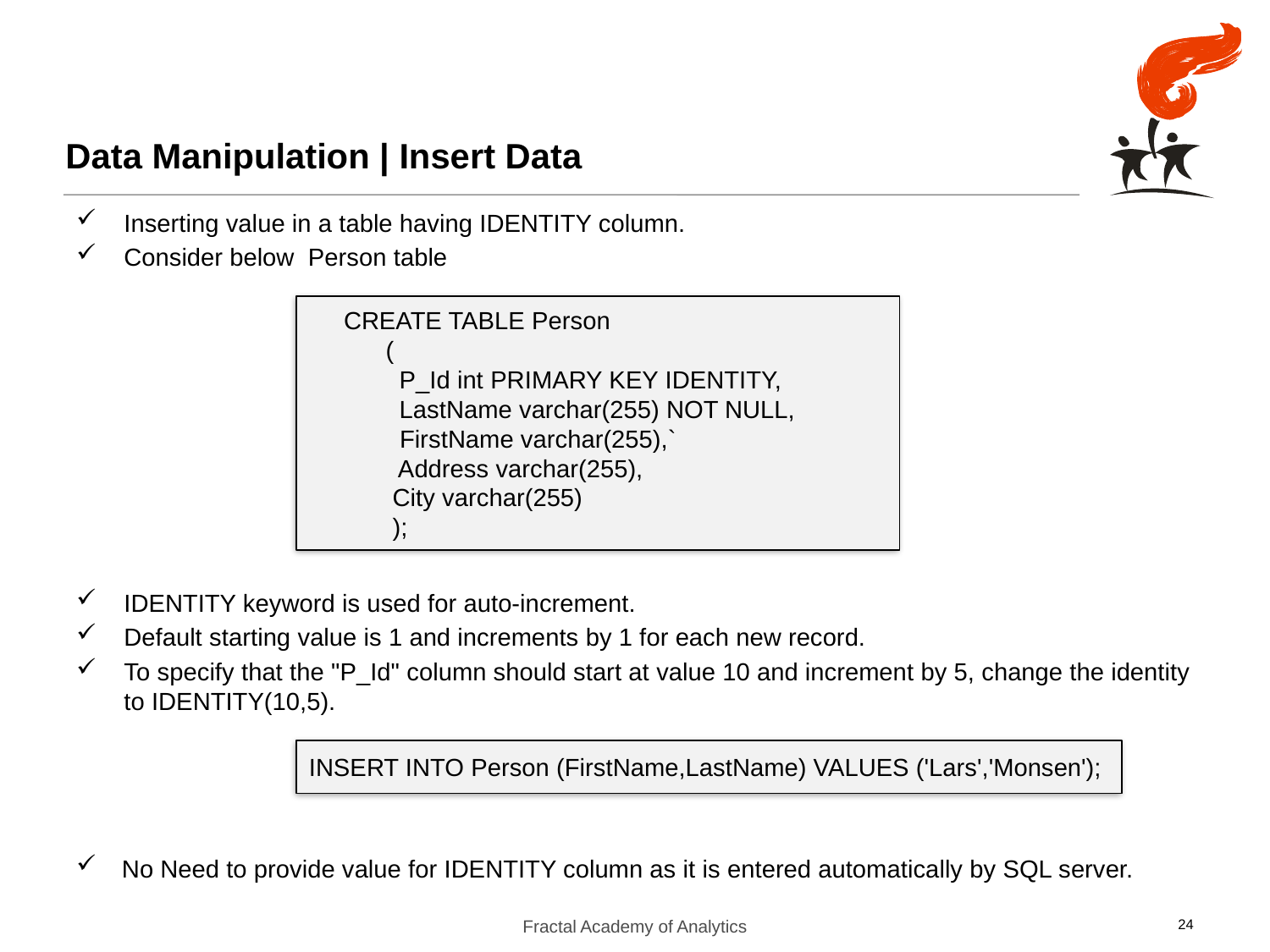

# Data Manipulation | Insert Data
Inserting value in a table having IDENTITY column.
Consider below  Person table

IDENTITY keyword is used for auto-increment.
Default starting value is 1 and increments by 1 for each new record.
To specify that the "P_Id" column should start at value 10 and increment by 5, change the identity to IDENTITY(10,5).

  No Need to provide value for IDENTITY column as it is entered automatically by SQL server.

     CREATE TABLE Person
           (
             P_Id int PRIMARY KEY IDENTITY,
             LastName varchar(255) NOT NULL,
             FirstName varchar(255),`
             Address varchar(255),
            City varchar(255)
            );
INSERT INTO Person (FirstName,LastName) VALUES ('Lars','Monsen');
Fractal Academy of Analytics
24